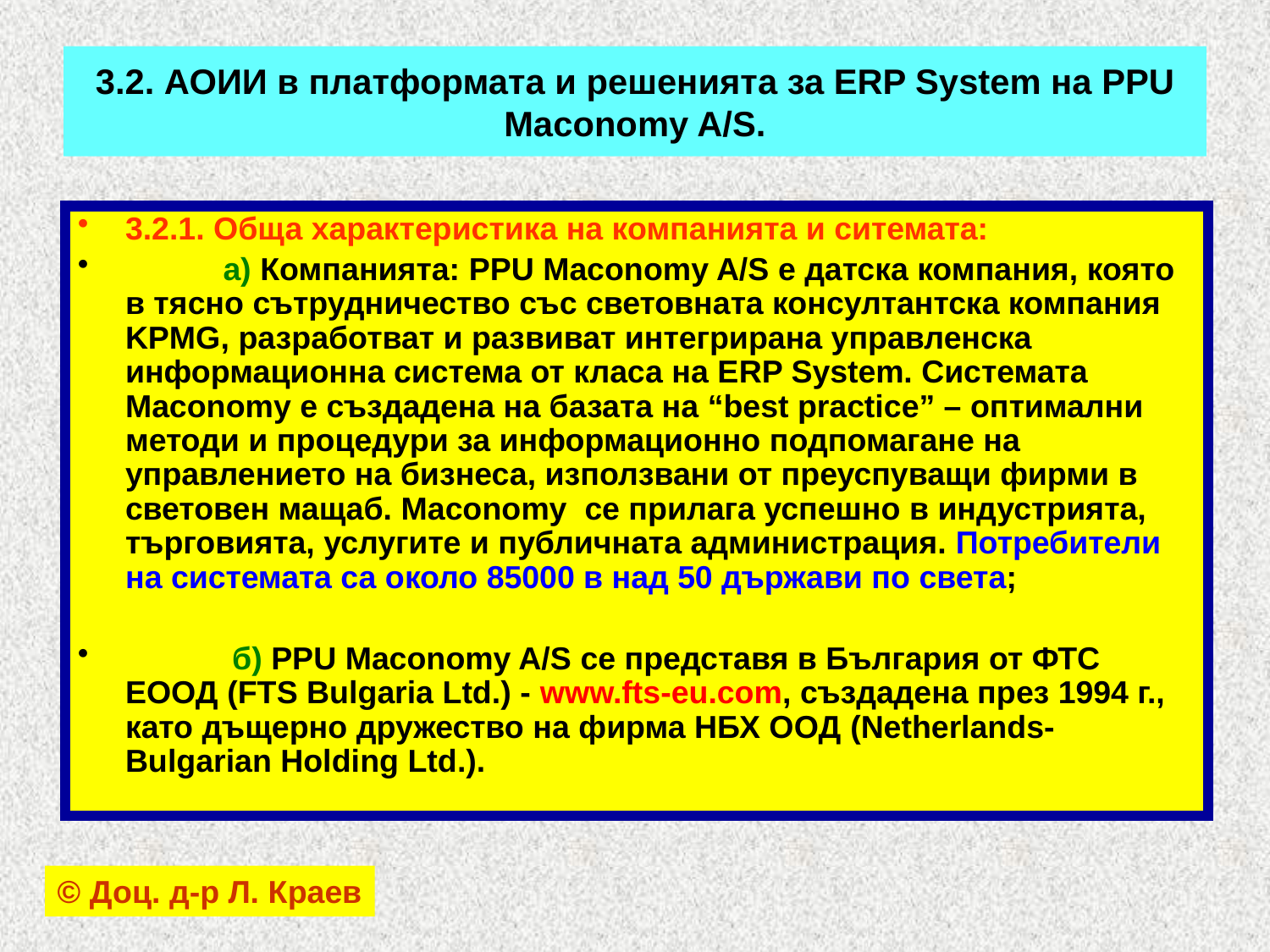

# 3.2. АОИИ в платформата и решенията за ERP System на PPU Maconomy A/S.
3.2.1. Обща характеристика на компанията и ситемата:
           а) Компанията: PPU Maconomy A/S е датска компания, която в тясно сътрудничество със световната консултантска компания KPMG, разработват и развиват интегрирана управленска информационна система от класа на ERP System. Системата Maconomy е създадена на базата на “best practice” – оптимални методи и процедури за информационно подпомагане на управлението на бизнеса, използвани от преуспуващи фирми в световен мащаб. Maconomy  се прилага успешно в индустрията, търговията, услугите и публичната администрация. Потребители на системата са около 85000 в над 50 държави по света;

            б) PPU Maconomy A/S се представя в България от ФТС ЕООД (FTS Bulgaria Ltd.) - www.fts-eu.com, създадена през 1994 г., като дъщерно дружество на фирма НБХ ООД (Netherlands-Bulgarian Holding Ltd.).
© Доц. д-р Л. Краев